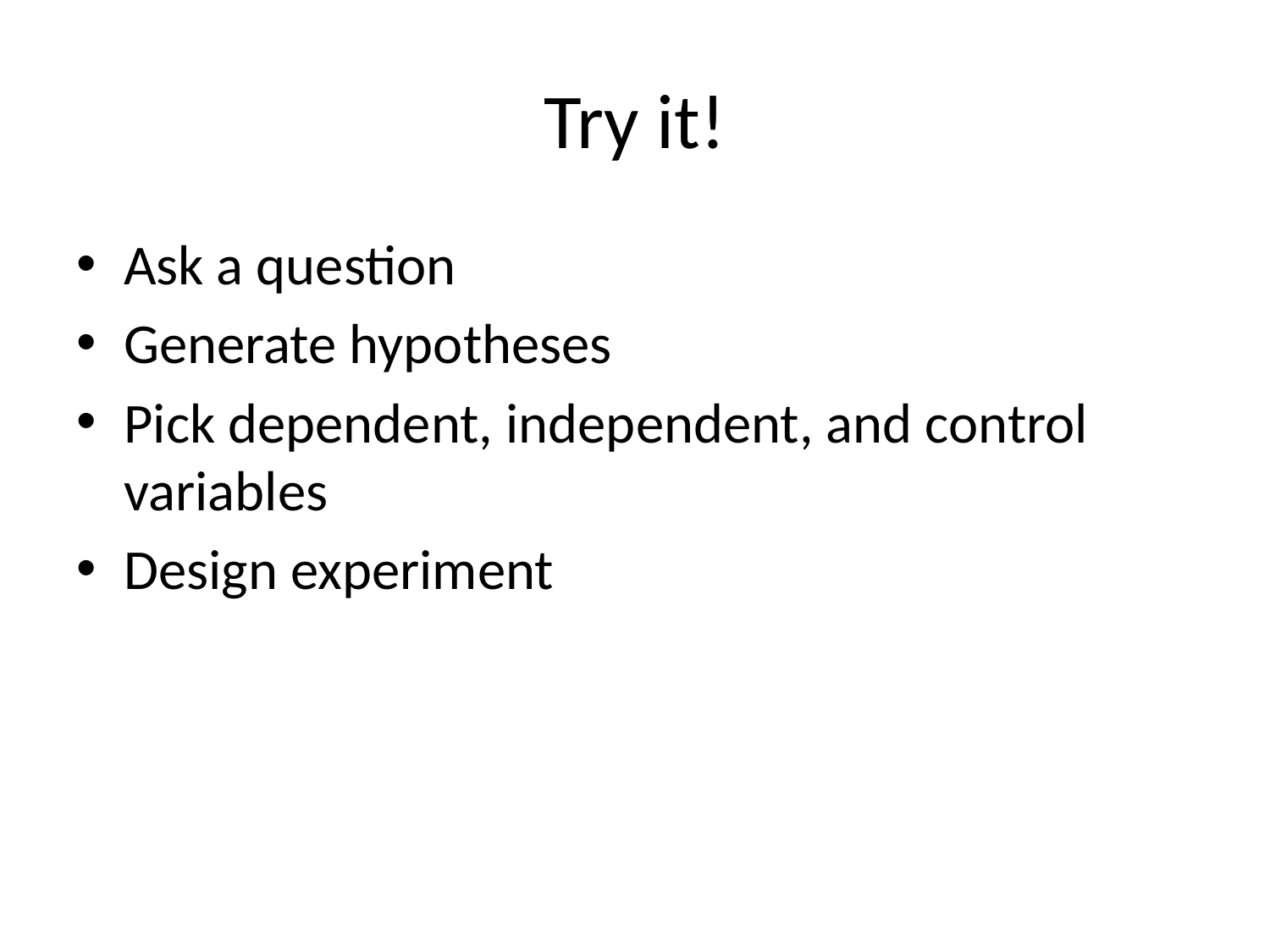

# Try it!
Ask a question
Generate hypotheses
Pick dependent, independent, and control variables
Design experiment